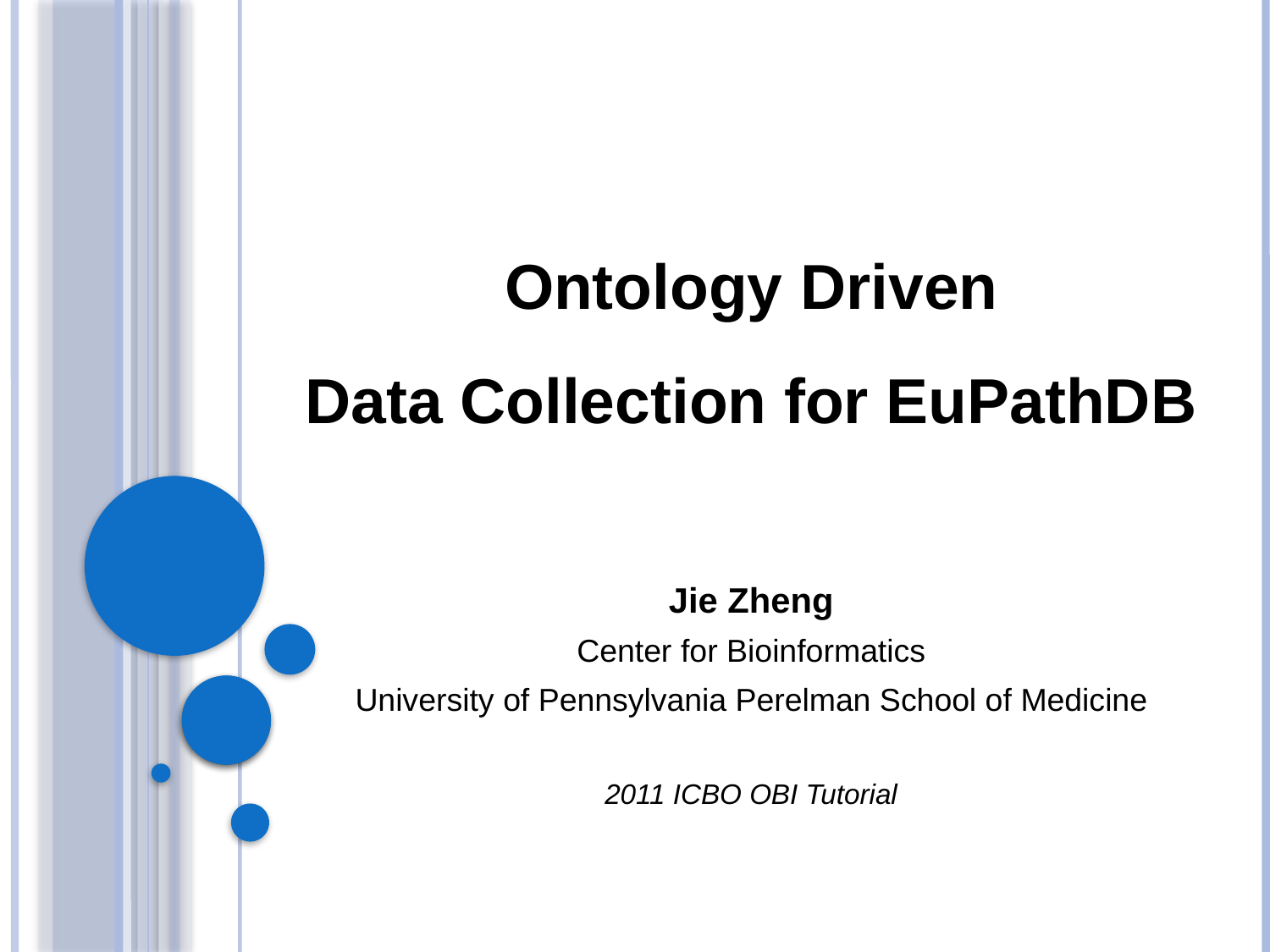

# Ontology Driven Data Collection for EuPathDB
Jie Zheng
Center for Bioinformatics
University of Pennsylvania Perelman School of Medicine

2011 ICBO OBI Tutorial